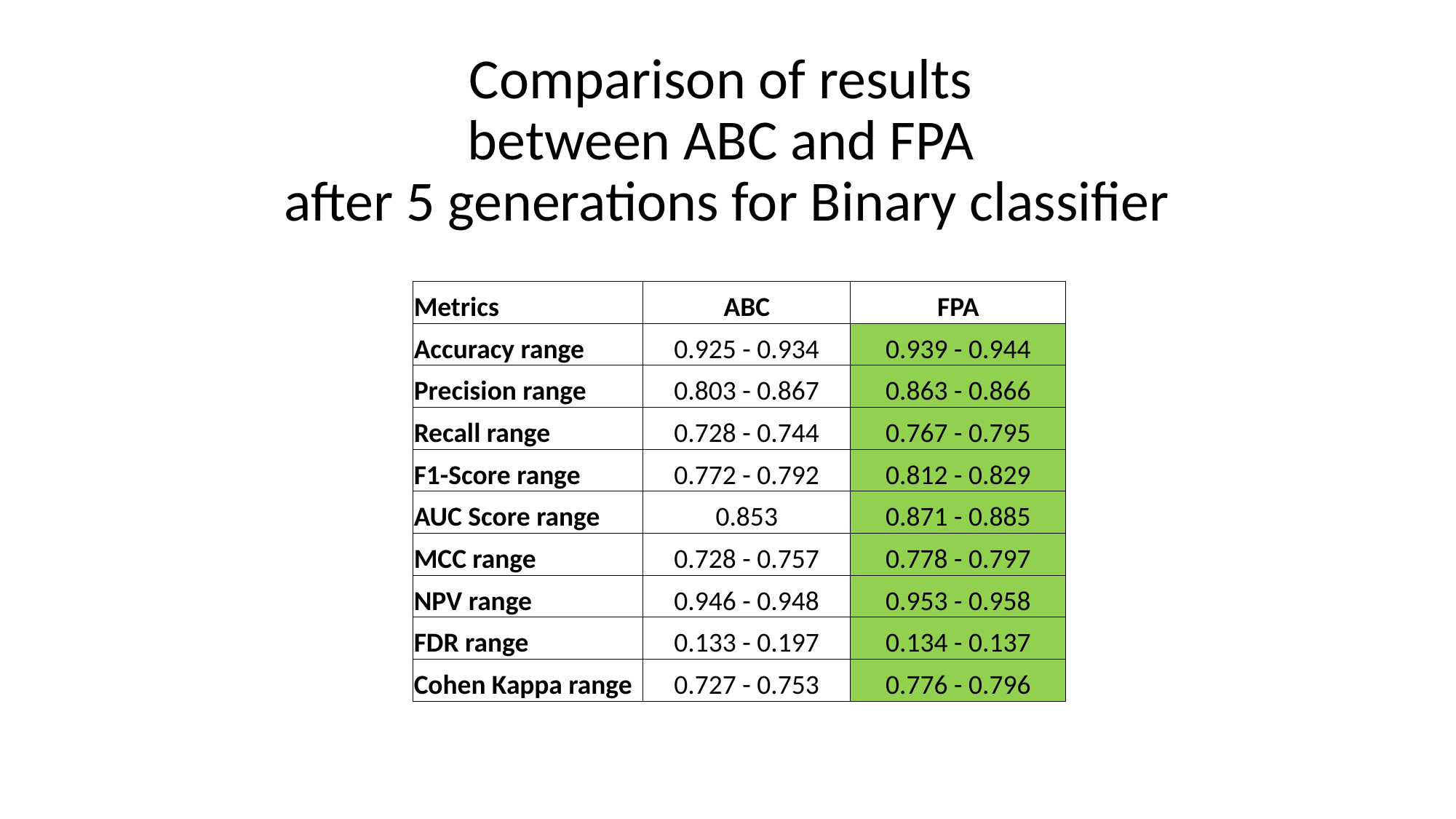

# Comparison of results between ABC and FPA after 5 generations for Binary classifier
| Metrics | ABC | FPA |
| --- | --- | --- |
| Accuracy range | 0.925 - 0.934 | 0.939 - 0.944 |
| Precision range | 0.803 - 0.867 | 0.863 - 0.866 |
| Recall range | 0.728 - 0.744 | 0.767 - 0.795 |
| F1-Score range | 0.772 - 0.792 | 0.812 - 0.829 |
| AUC Score range | 0.853 | 0.871 - 0.885 |
| MCC range | 0.728 - 0.757 | 0.778 - 0.797 |
| NPV range | 0.946 - 0.948 | 0.953 - 0.958 |
| FDR range | 0.133 - 0.197 | 0.134 - 0.137 |
| Cohen Kappa range | 0.727 - 0.753 | 0.776 - 0.796 |